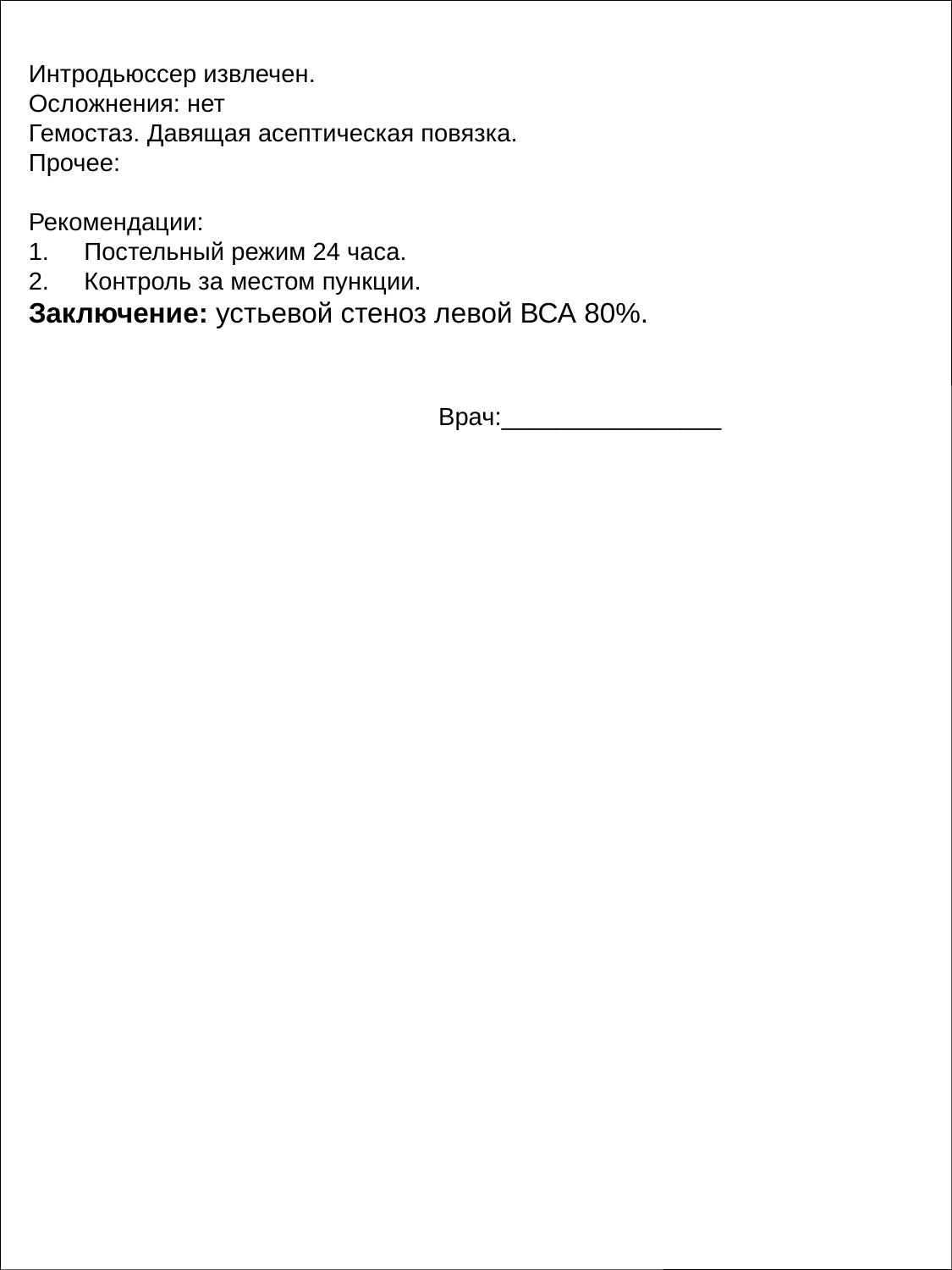

Интродьюссер извлечен.
Осложнения: нет
Гемостаз. Давящая асептическая повязка.
Прочее:

Рекомендации:
1.     Постельный режим 24 часа.
2.     Контроль за местом пункции.
Заключение: устьевой стеноз левой ВСА 80%.

Врач:________________